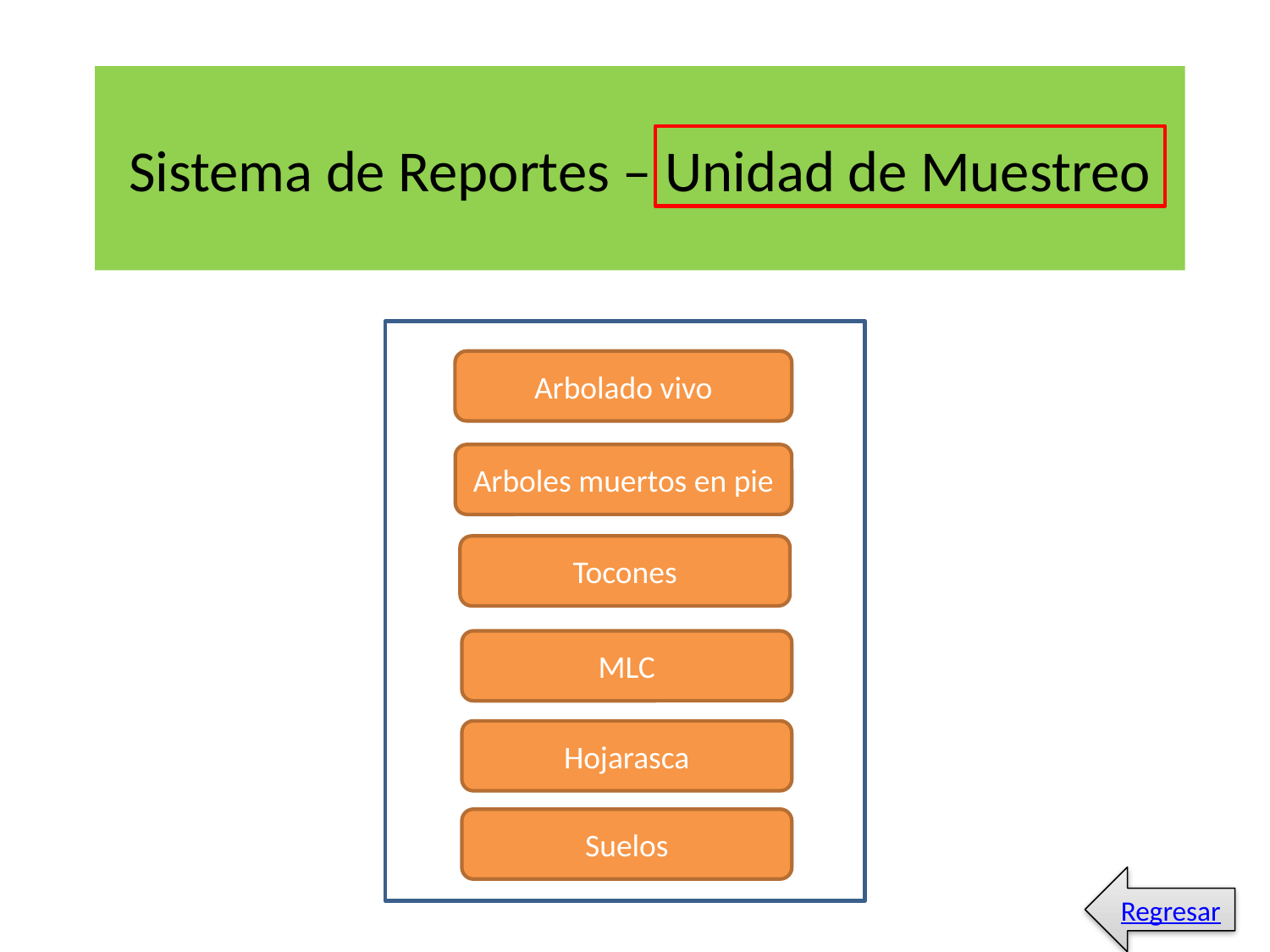

# Sistema de Reportes – Unidad de Muestreo

Arbolado vivo
Arboles muertos en pie
Tocones
MLC
Hojarasca
Suelos
Regresar